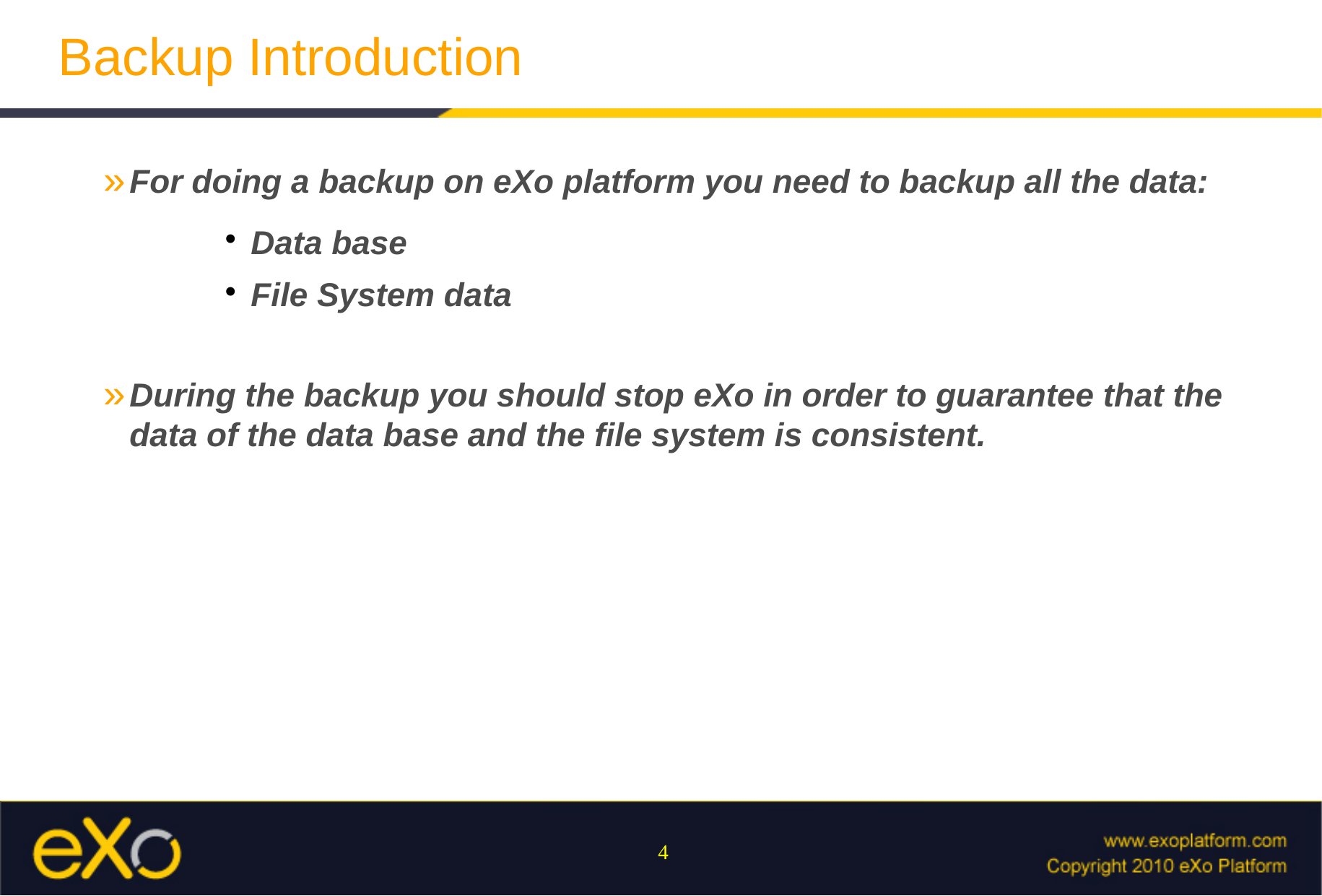

# Backup Introduction
For doing a backup on eXo platform you need to backup all the data:
Data base
File System data

During the backup you should stop eXo in order to guarantee that the data of the data base and the file system is consistent.